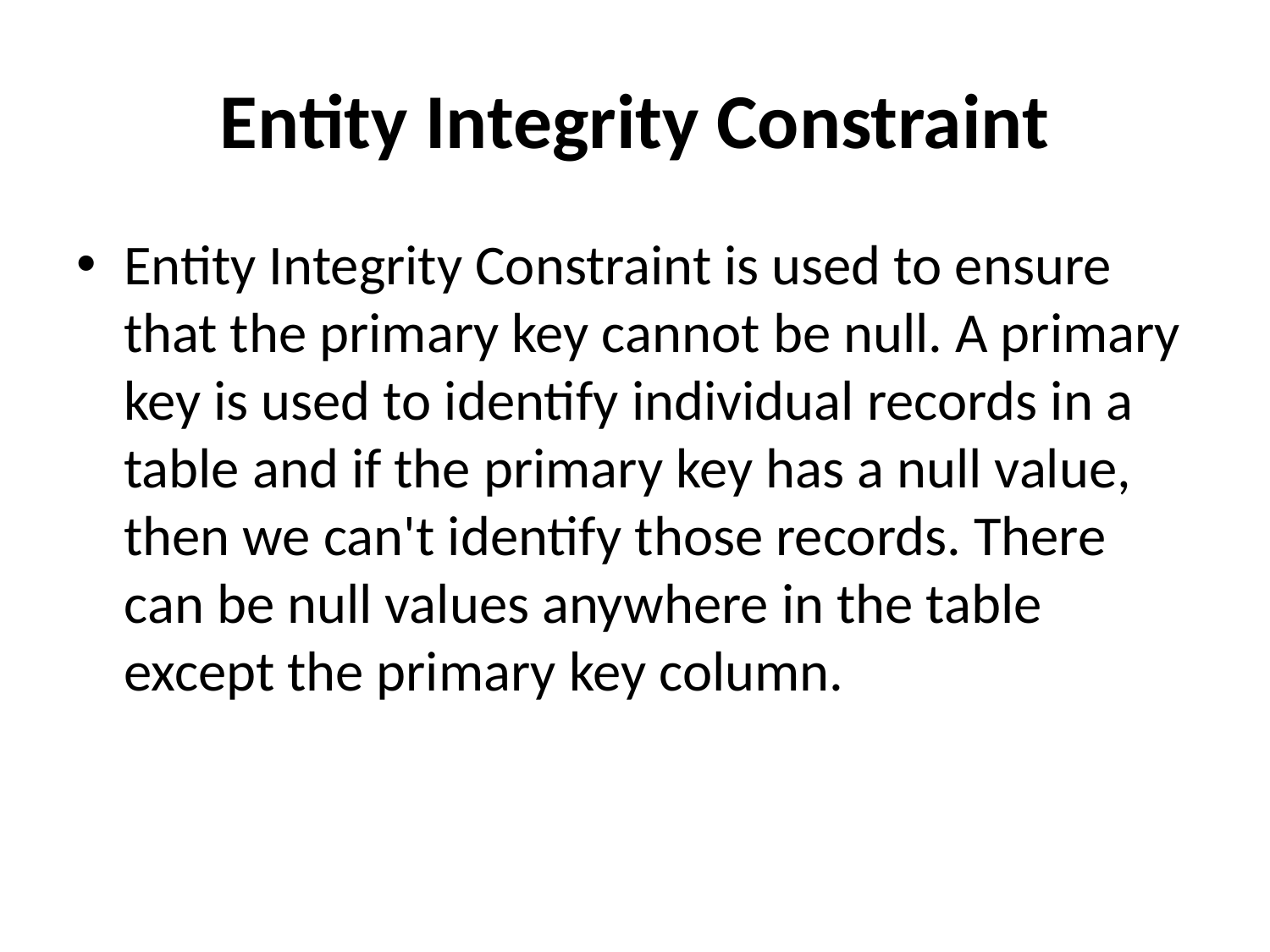

# Entity Integrity Constraint
Entity Integrity Constraint is used to ensure that the primary key cannot be null. A primary key is used to identify individual records in a table and if the primary key has a null value, then we can't identify those records. There can be null values anywhere in the table except the primary key column.